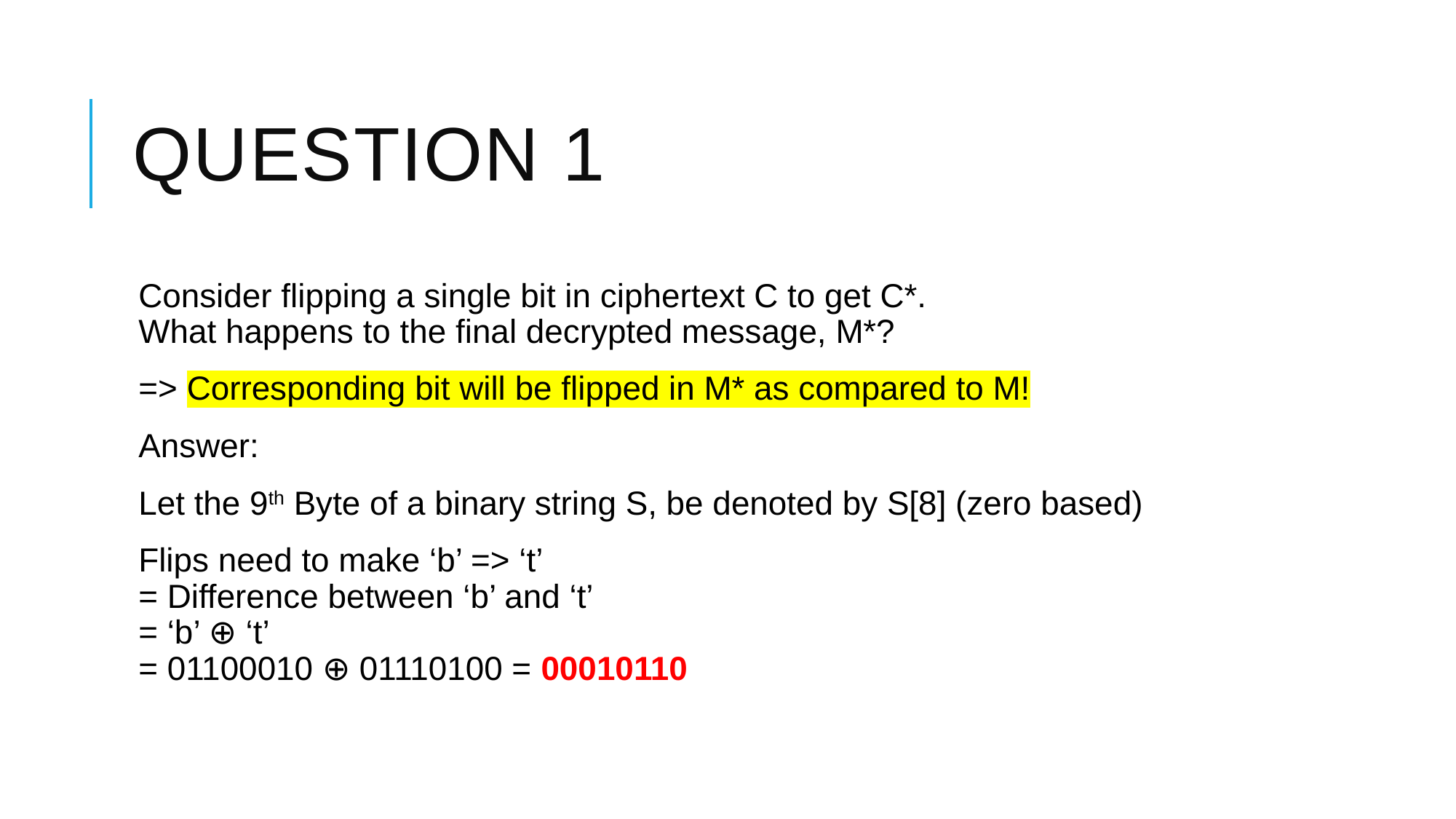

# Question 1
Consider flipping a single bit in ciphertext C to get C*.
What happens to the final decrypted message, M*?
=> Corresponding bit will be flipped in M* as compared to M!
Answer:
Let the 9th Byte of a binary string S, be denoted by S[8] (zero based)
Flips need to make ‘b’ => ‘t’
= Difference between ‘b’ and ‘t’
= ‘b’ ⊕ ‘t’
= 01100010 ⊕ 01110100 = 00010110